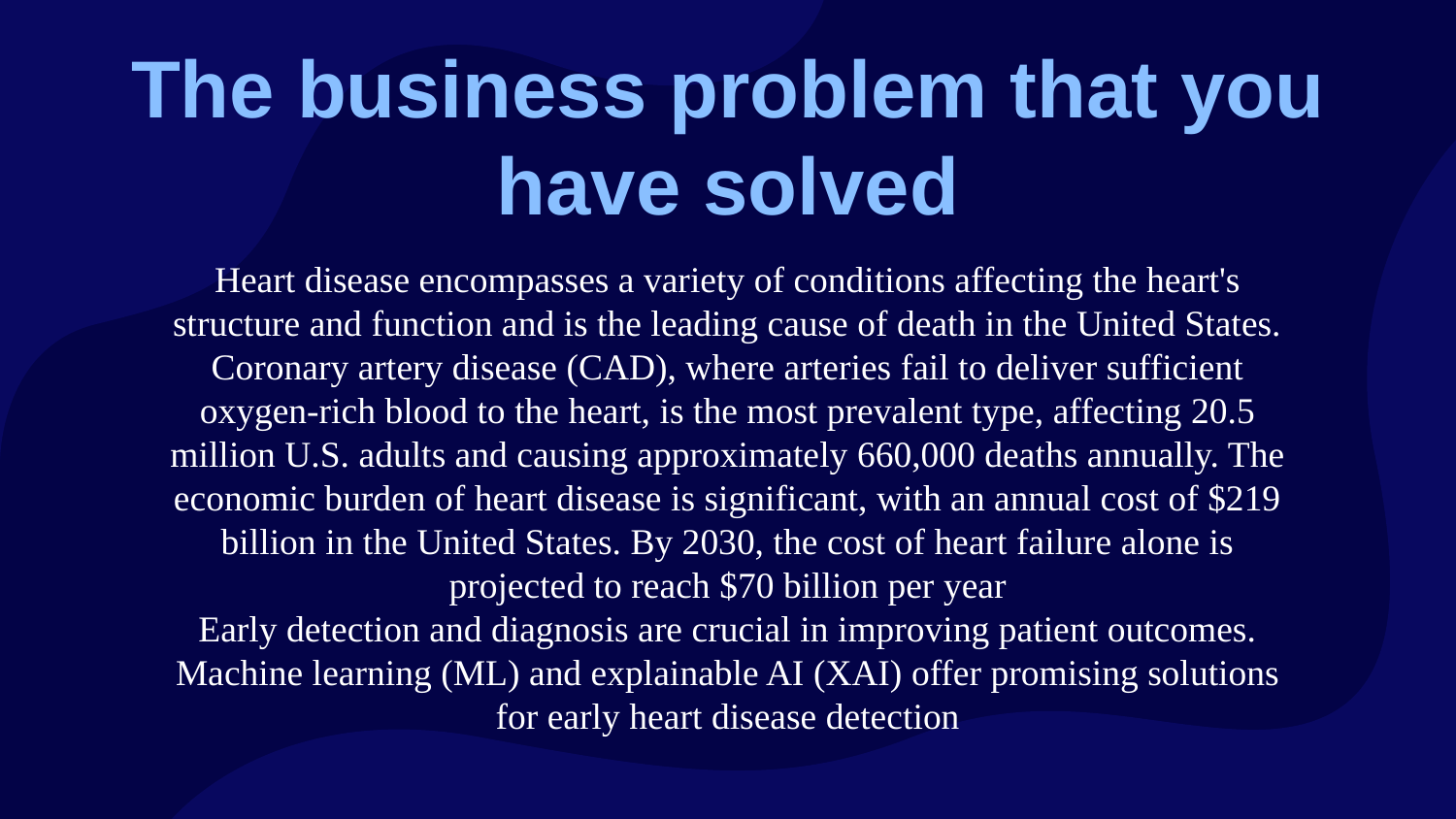

# The business problem that you have solved
Heart disease encompasses a variety of conditions affecting the heart's structure and function and is the leading cause of death in the United States. Coronary artery disease (CAD), where arteries fail to deliver sufficient oxygen-rich blood to the heart, is the most prevalent type, affecting 20.5 million U.S. adults and causing approximately 660,000 deaths annually. The economic burden of heart disease is significant, with an annual cost of $219 billion in the United States. By 2030, the cost of heart failure alone is projected to reach $70 billion per year
Early detection and diagnosis are crucial in improving patient outcomes. Machine learning (ML) and explainable AI (XAI) offer promising solutions for early heart disease detection